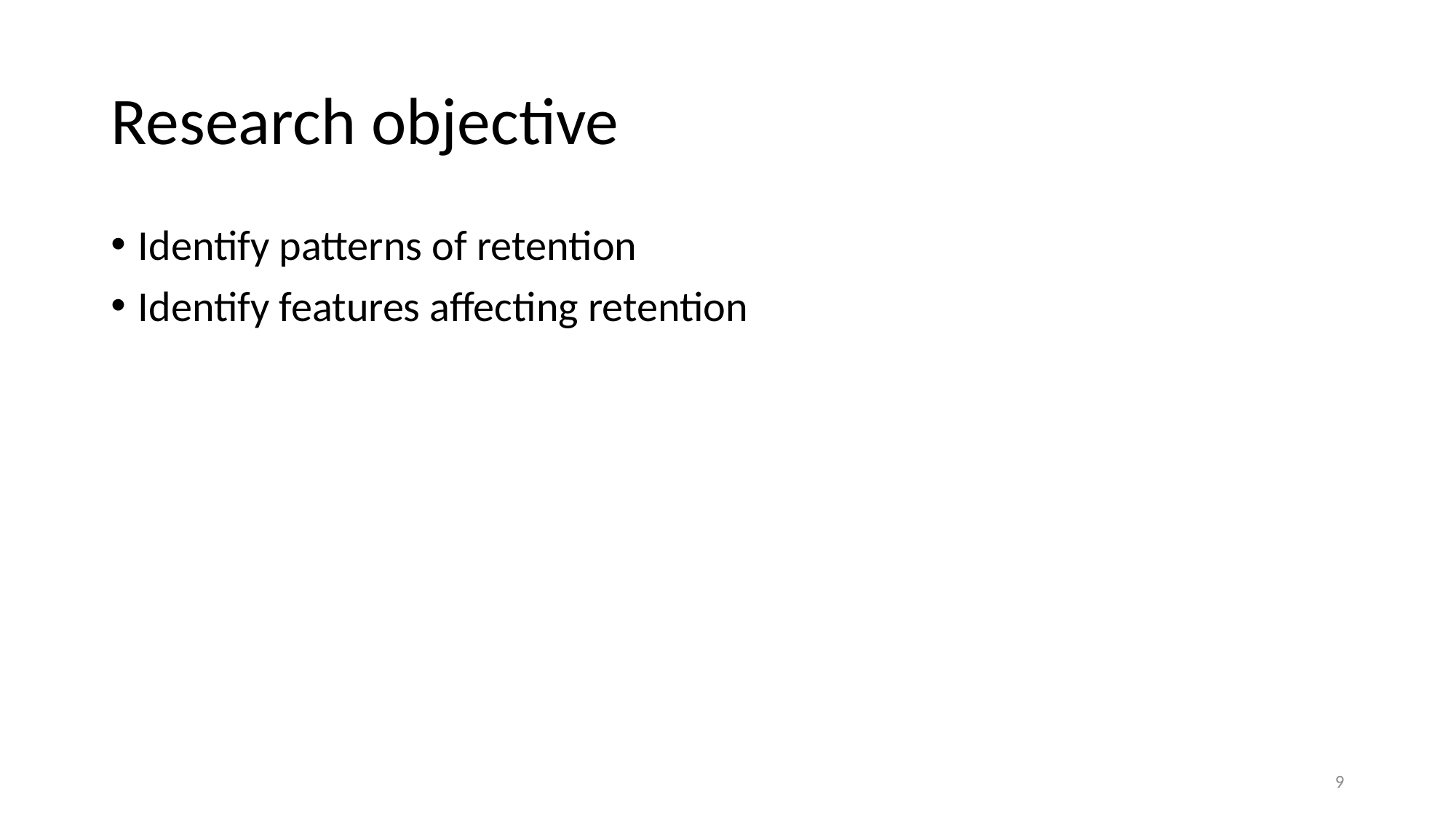

# Research objective
Identify patterns of retention
Identify features affecting retention
9